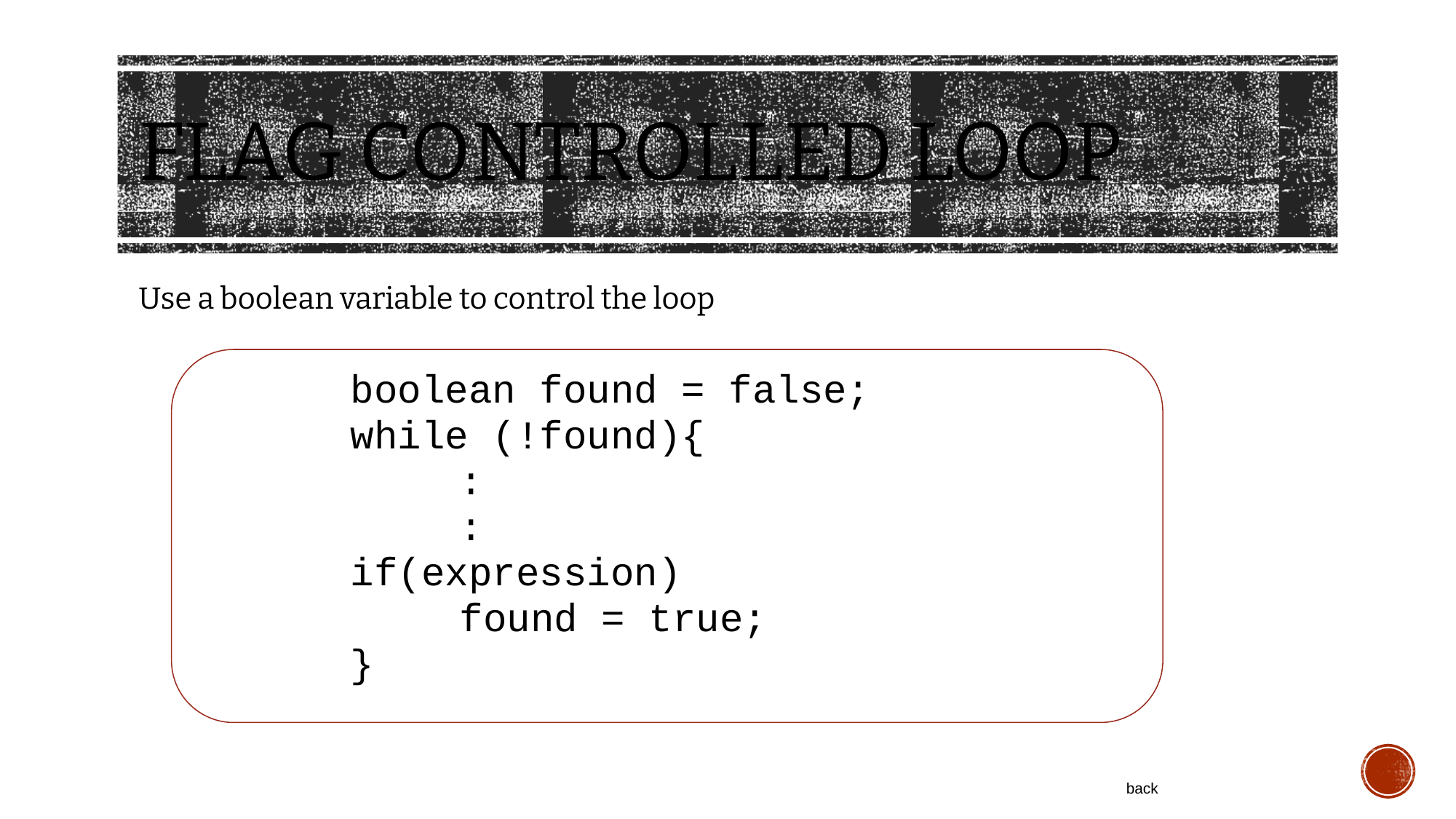

# Flag Controlled Loop

Use a boolean variable to control the loop

		boolean found = false;
		while (!found){
			:
			:
		if(expression)
			found = true;
		}

back